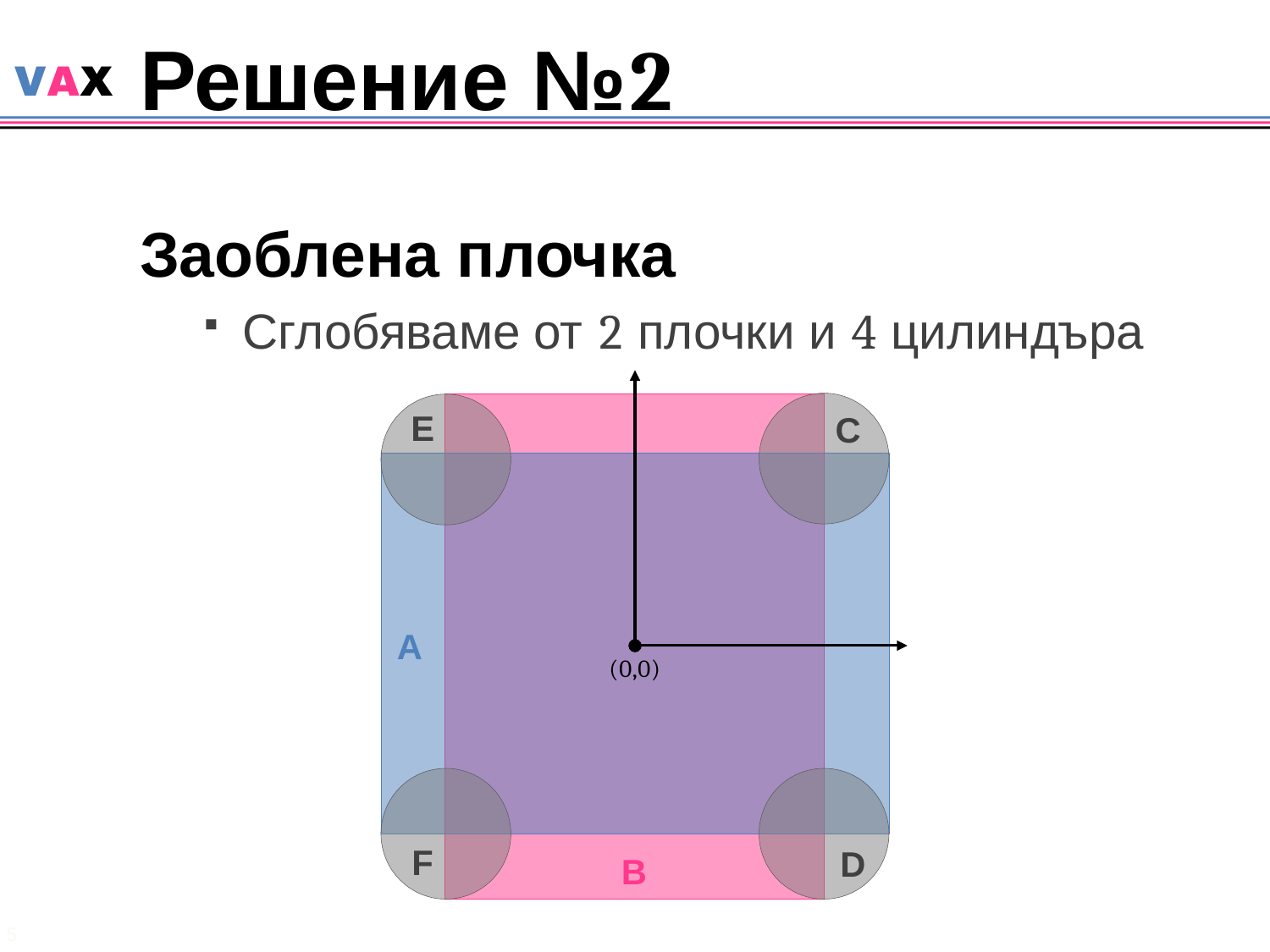

# Решение №2
Заоблена плочка
Сглобяваме от 2 плочки и 4 цилиндъра

E
C

А

(0,0)

F
D
B